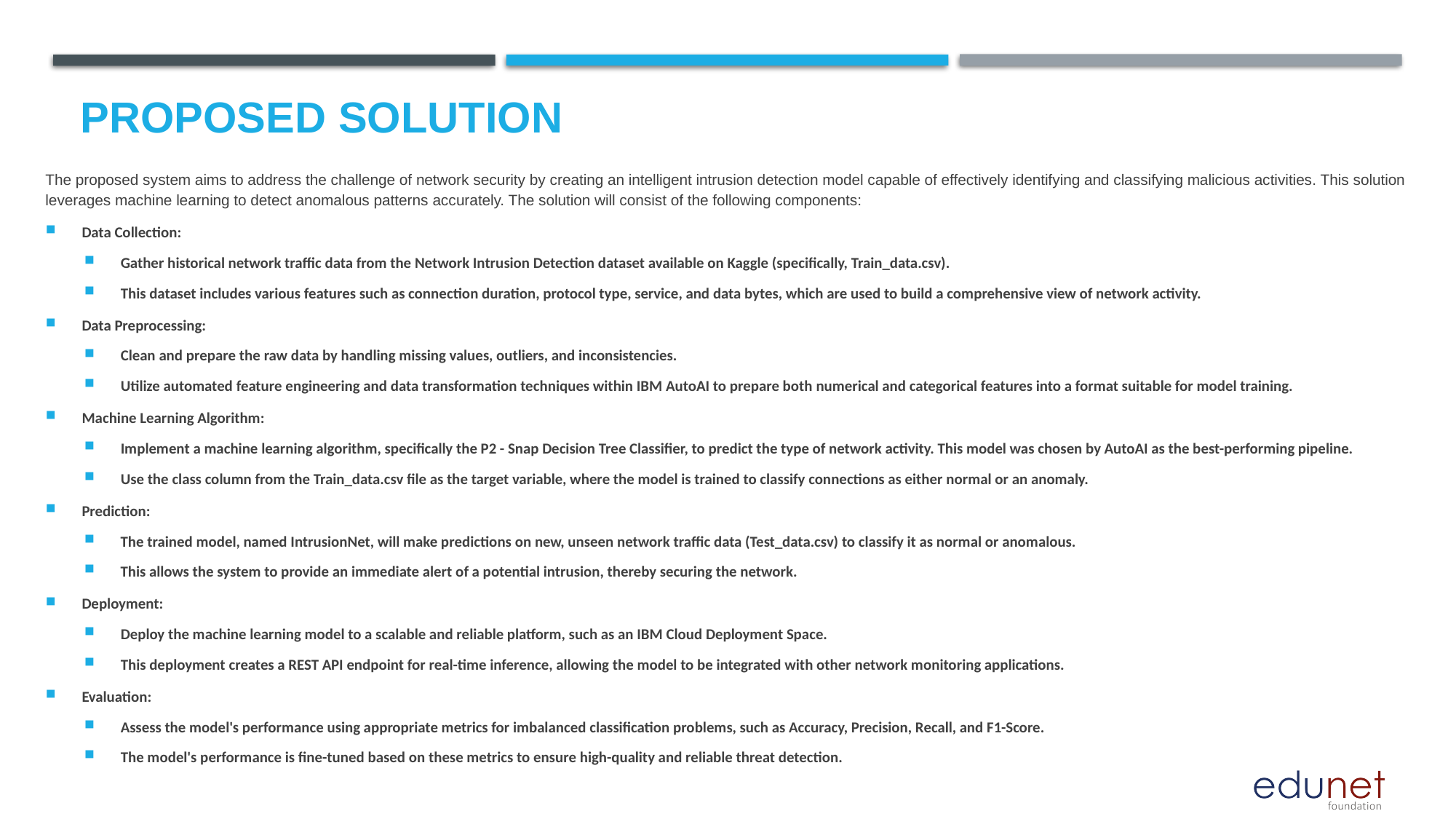

# Proposed Solution

The proposed system aims to address the challenge of network security by creating an intelligent intrusion detection model capable of effectively identifying and classifying malicious activities. This solution leverages machine learning to detect anomalous patterns accurately. The solution will consist of the following components:
Data Collection:
Gather historical network traffic data from the Network Intrusion Detection dataset available on Kaggle (specifically, Train_data.csv).
This dataset includes various features such as connection duration, protocol type, service, and data bytes, which are used to build a comprehensive view of network activity.
Data Preprocessing:
Clean and prepare the raw data by handling missing values, outliers, and inconsistencies.
Utilize automated feature engineering and data transformation techniques within IBM AutoAI to prepare both numerical and categorical features into a format suitable for model training.
Machine Learning Algorithm:
Implement a machine learning algorithm, specifically the P2 - Snap Decision Tree Classifier, to predict the type of network activity. This model was chosen by AutoAI as the best-performing pipeline.
Use the class column from the Train_data.csv file as the target variable, where the model is trained to classify connections as either normal or an anomaly.
Prediction:
The trained model, named IntrusionNet, will make predictions on new, unseen network traffic data (Test_data.csv) to classify it as normal or anomalous.
This allows the system to provide an immediate alert of a potential intrusion, thereby securing the network.
Deployment:
Deploy the machine learning model to a scalable and reliable platform, such as an IBM Cloud Deployment Space.
This deployment creates a REST API endpoint for real-time inference, allowing the model to be integrated with other network monitoring applications.
Evaluation:
Assess the model's performance using appropriate metrics for imbalanced classification problems, such as Accuracy, Precision, Recall, and F1-Score.
The model's performance is fine-tuned based on these metrics to ensure high-quality and reliable threat detection.